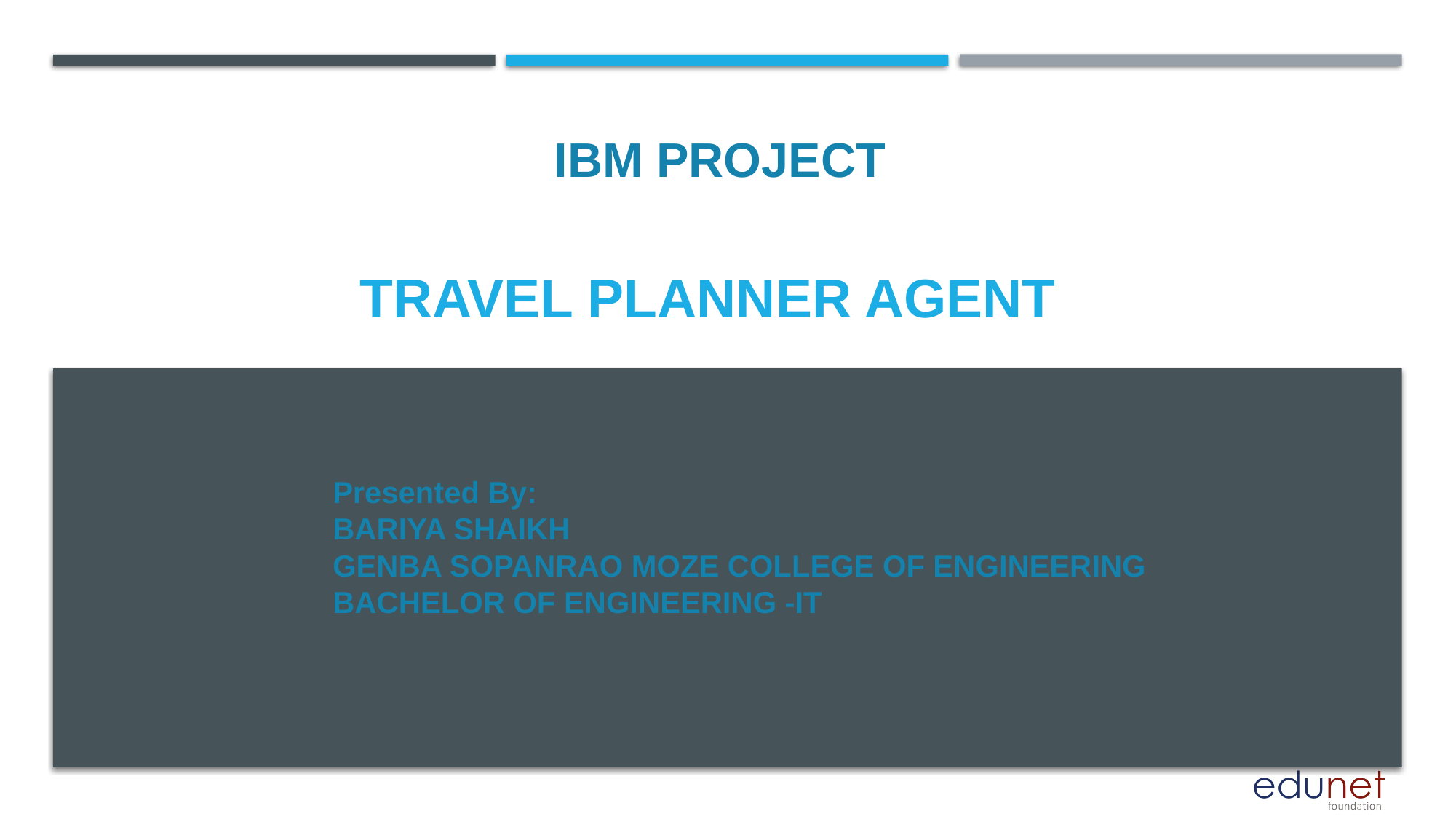

IBM PROJECT
# TRAVEL PLANNER AGENT
Presented By:
BARIYA SHAIKH
GENBA SOPANRAO MOZE COLLEGE OF ENGINEERING
BACHELOR OF ENGINEERING -IT